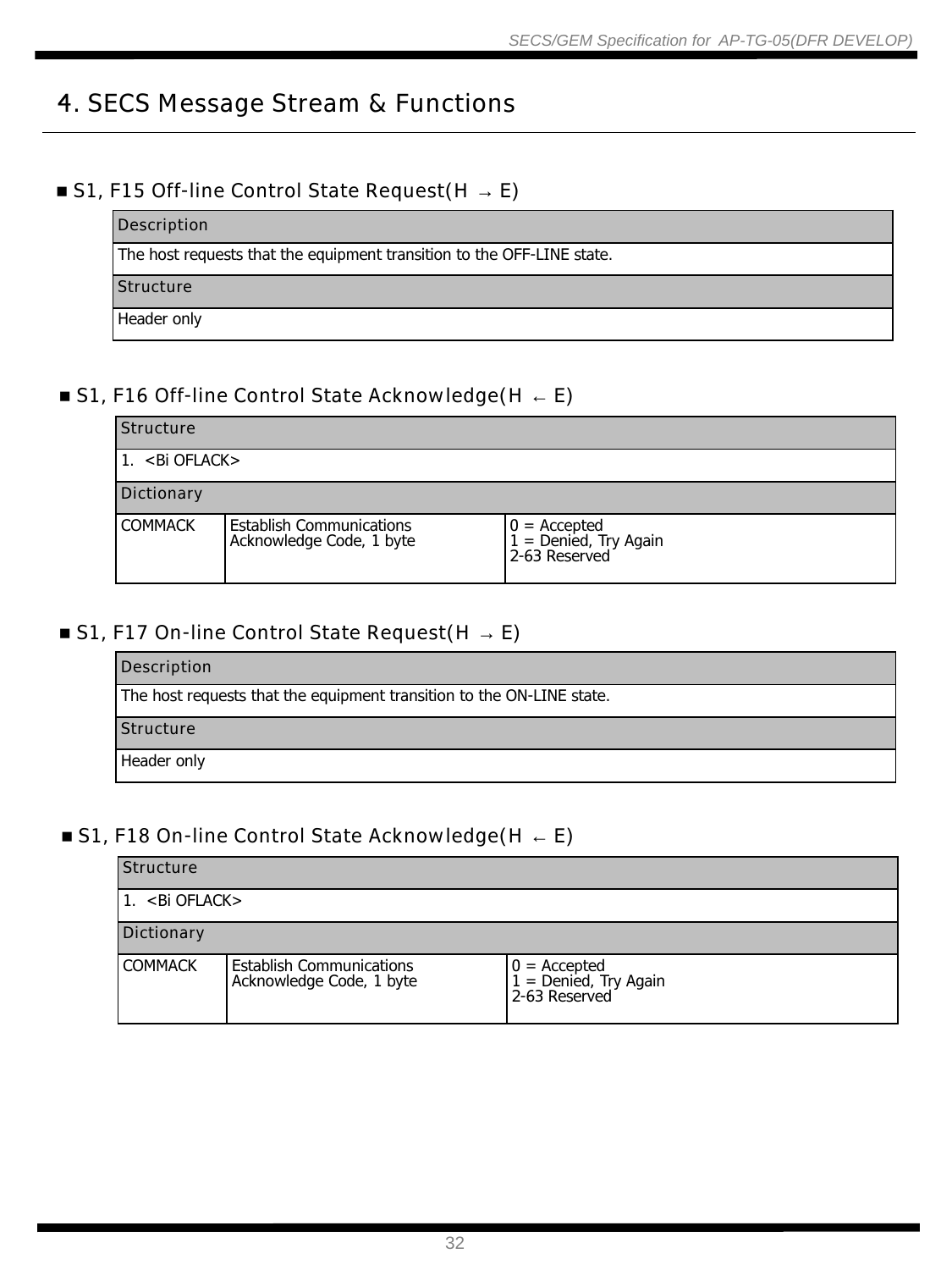

4. SECS Message Stream & Functions
| ■ S1, F15 Off-line Control State Request(H → E) |  |
| --- | --- |
|  | Description |
|  | The host requests that the equipment transition to the OFF-LINE state. |
|  | Structure |
|  | Header only |
| ■ S1, F16 Off-line Control State Acknowledge(H ← E) |  |  |  |
| --- | --- | --- | --- |
|  | Structure |  |  |
|  | 1. <Bi OFLACK> |  |  |
|  | Dictionary |  |  |
|  | COMMACK | Establish Communications Acknowledge Code, 1 byte | 0 = Accepted 1 = Denied, Try Again 2-63 Reserved |
| ■ S1, F17 On-line Control State Request(H → E) |  |
| --- | --- |
|  | Description |
|  | The host requests that the equipment transition to the ON-LINE state. |
|  | Structure |
|  | Header only |
| ■ S1, F18 On-line Control State Acknowledge(H ← E) |  |  |  |
| --- | --- | --- | --- |
|  | Structure |  |  |
|  | 1. <Bi OFLACK> |  |  |
|  | Dictionary |  |  |
|  | COMMACK | Establish Communications Acknowledge Code, 1 byte | 0 = Accepted 1 = Denied, Try Again 2-63 Reserved |